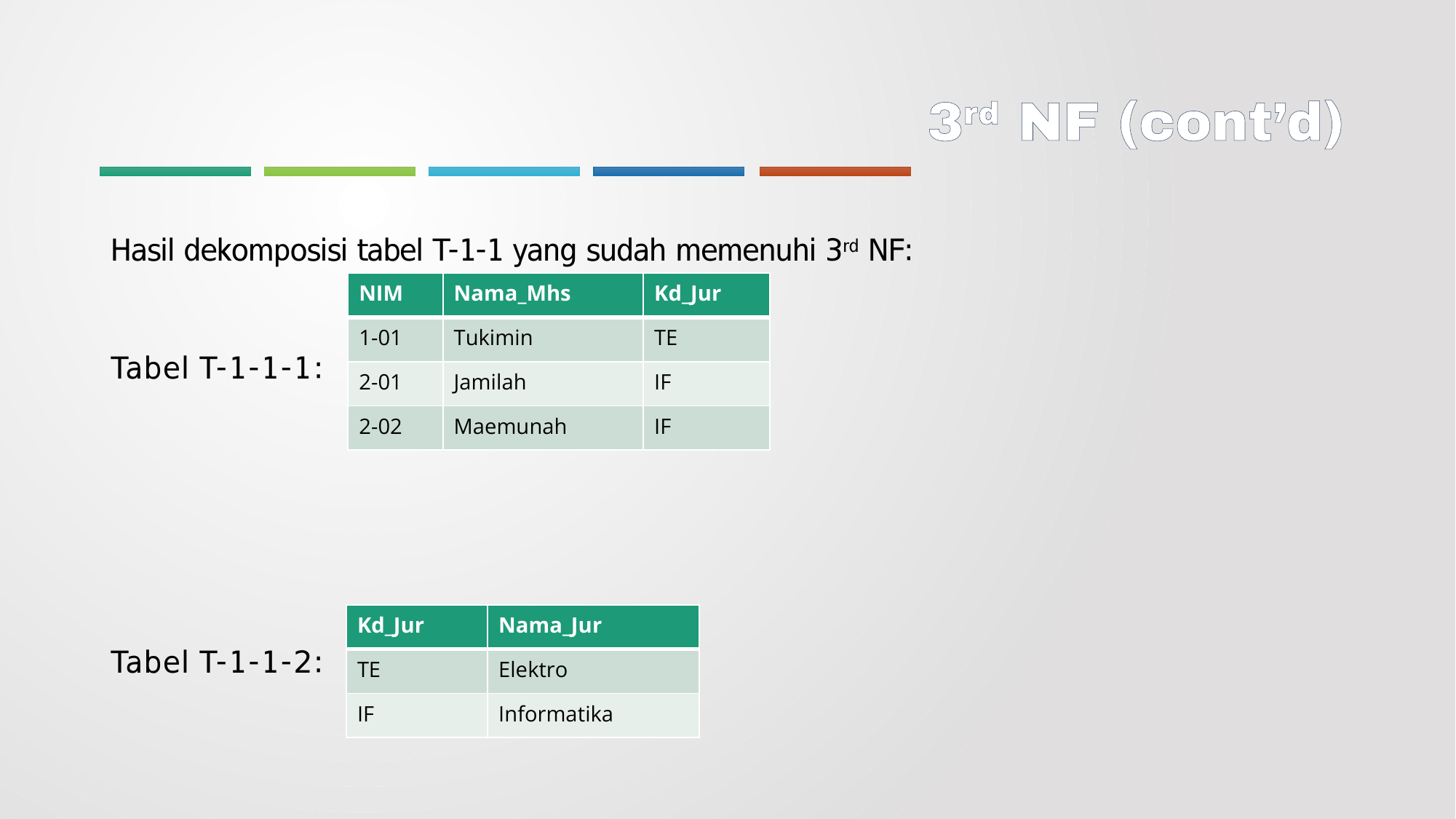

# 3rd NF (cont’d)
Hasil dekomposisi tabel T-1-1 yang sudah memenuhi 3rd NF:

Tabel T-1-1-1:

Tabel T-1-1-2:

| NIM | Nama\_Mhs | Kd\_Jur |
| --- | --- | --- |
| 1-01 | Tukimin | TE |
| 2-01 | Jamilah | IF |
| 2-02 | Maemunah | IF |
| Kd\_Jur | Nama\_Jur |
| --- | --- |
| TE | Elektro |
| IF | Informatika |